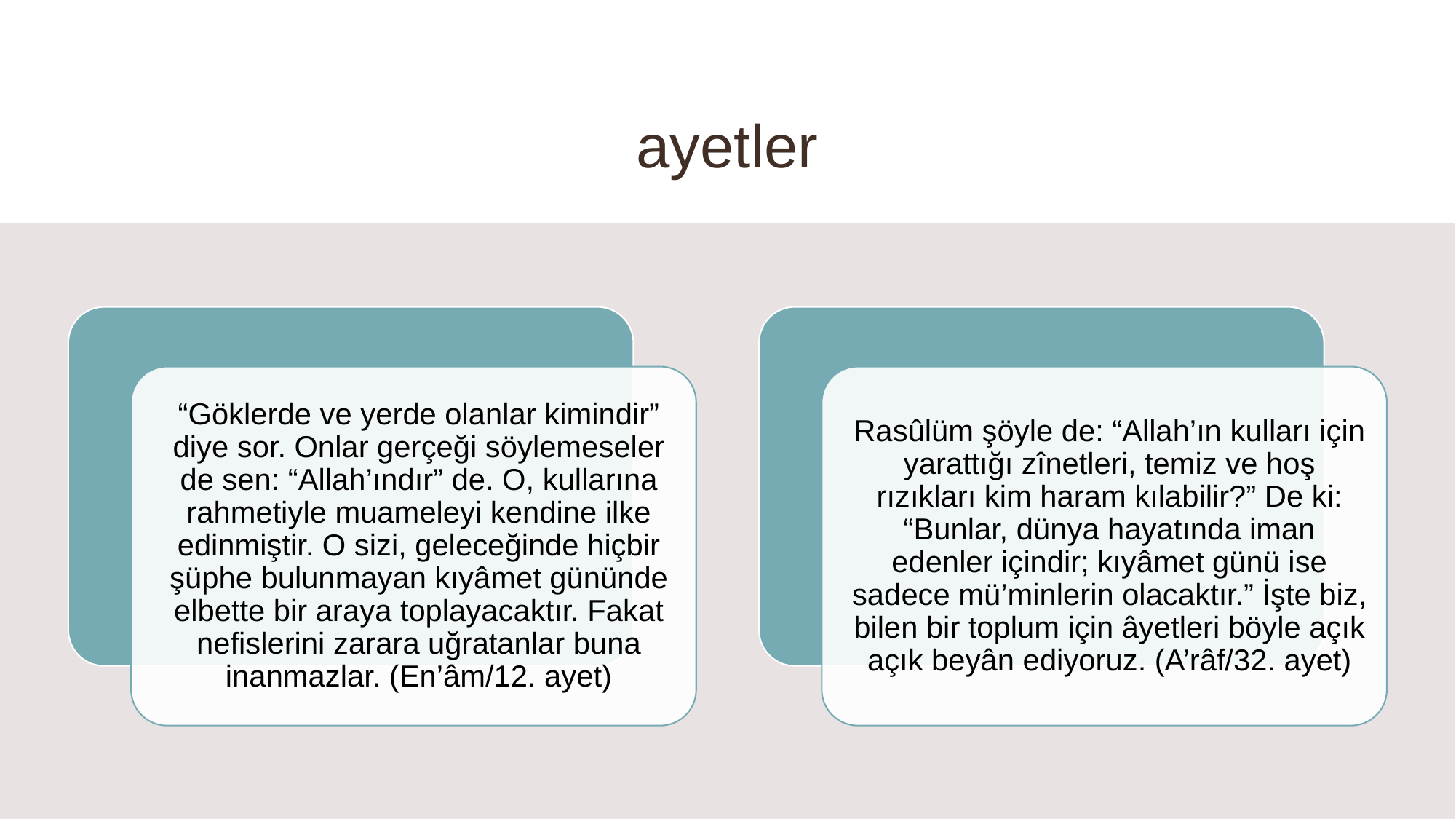

# ayetler

“Göklerde ve yerde olanlar kimindir” diye sor. Onlar gerçeği söylemeseler de sen: “Allah’ındır” de. O, kullarına rahmetiyle muameleyi kendine ilke edinmiştir. O sizi, geleceğinde hiçbir şüphe bulunmayan kıyâmet gününde elbette bir araya toplayacaktır. Fakat nefislerini zarara uğratanlar buna inanmazlar. (En’âm/12. ayet)
Rasûlüm şöyle de: “Allah’ın kulları için yarattığı zînetleri, temiz ve hoş rızıkları kim haram kılabilir?” De ki: “Bunlar, dünya hayatında iman edenler içindir; kıyâmet günü ise sadece mü’minlerin olacaktır.” İşte biz, bilen bir toplum için âyetleri böyle açık açık beyân ediyoruz. (A’râf/32. ayet)